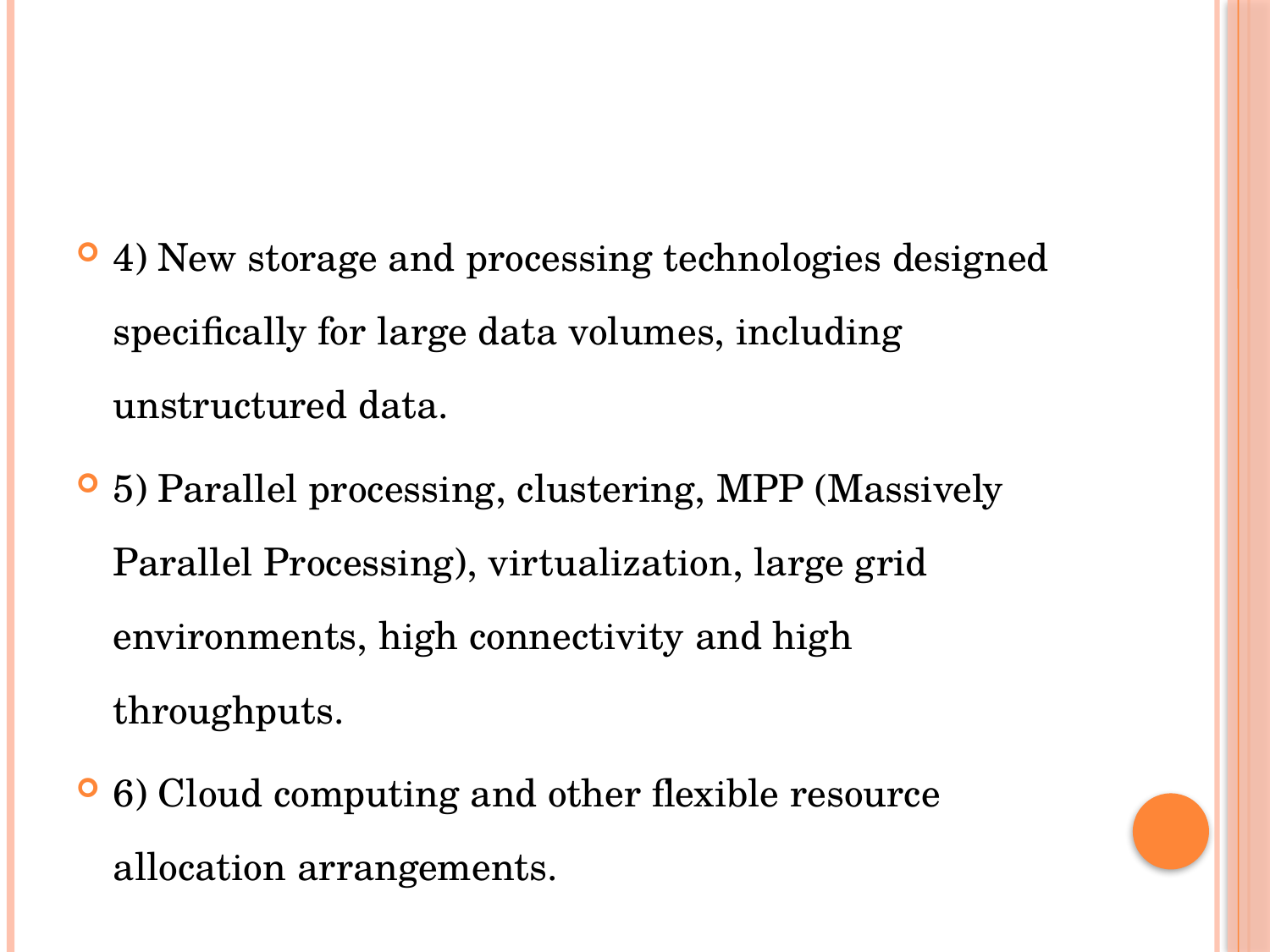

4) New storage and processing technologies designed specifically for large data volumes, including unstructured data.
5) Parallel processing, clustering, MPP (Massively Parallel Processing), virtualization, large grid environments, high connectivity and high throughputs.
6) Cloud computing and other flexible resource allocation arrangements.